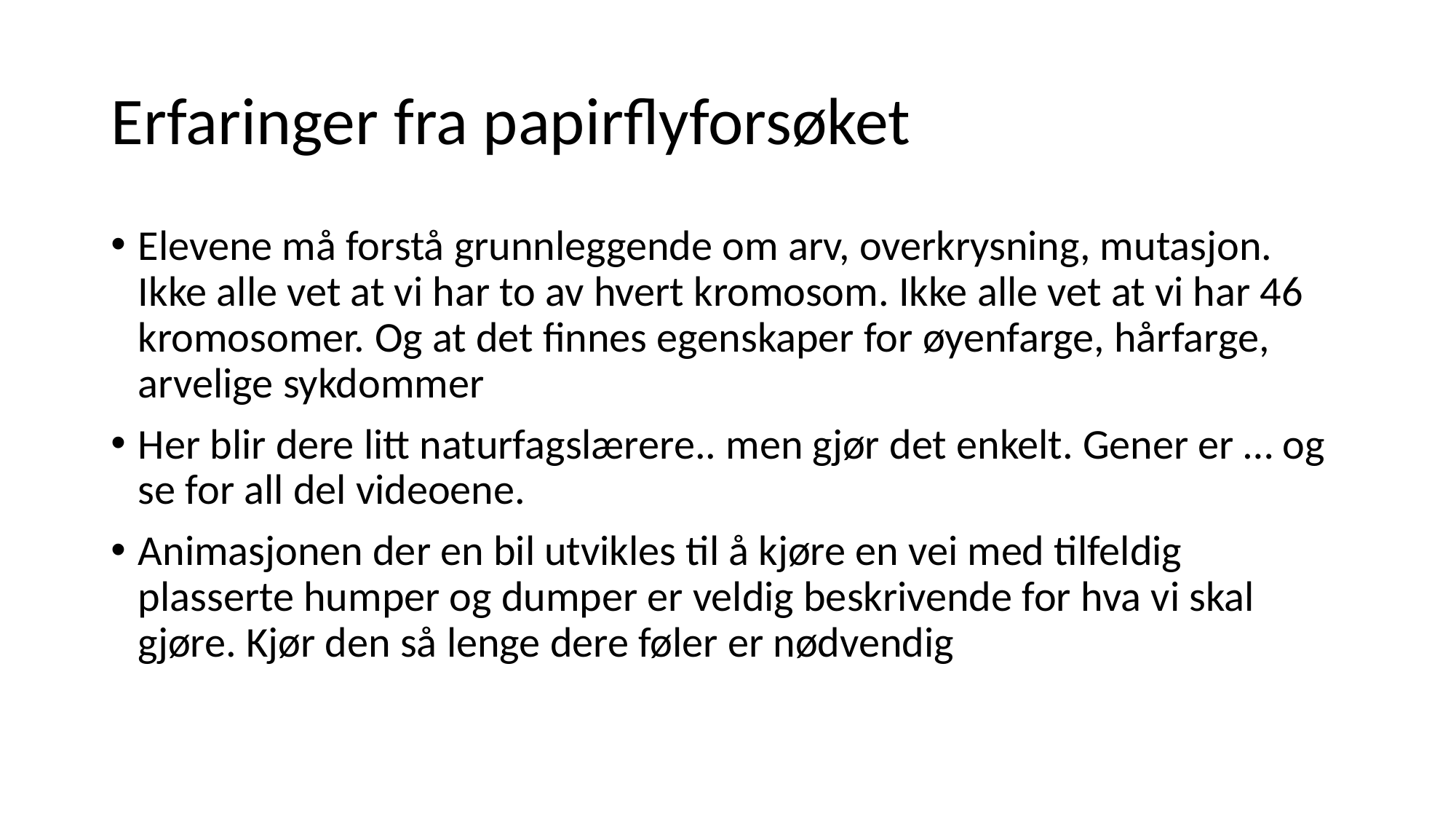

# Erfaringer fra papirflyforsøket
Elevene må forstå grunnleggende om arv, overkrysning, mutasjon. Ikke alle vet at vi har to av hvert kromosom. Ikke alle vet at vi har 46 kromosomer. Og at det finnes egenskaper for øyenfarge, hårfarge, arvelige sykdommer
Her blir dere litt naturfagslærere.. men gjør det enkelt. Gener er … og se for all del videoene.
Animasjonen der en bil utvikles til å kjøre en vei med tilfeldig plasserte humper og dumper er veldig beskrivende for hva vi skal gjøre. Kjør den så lenge dere føler er nødvendig